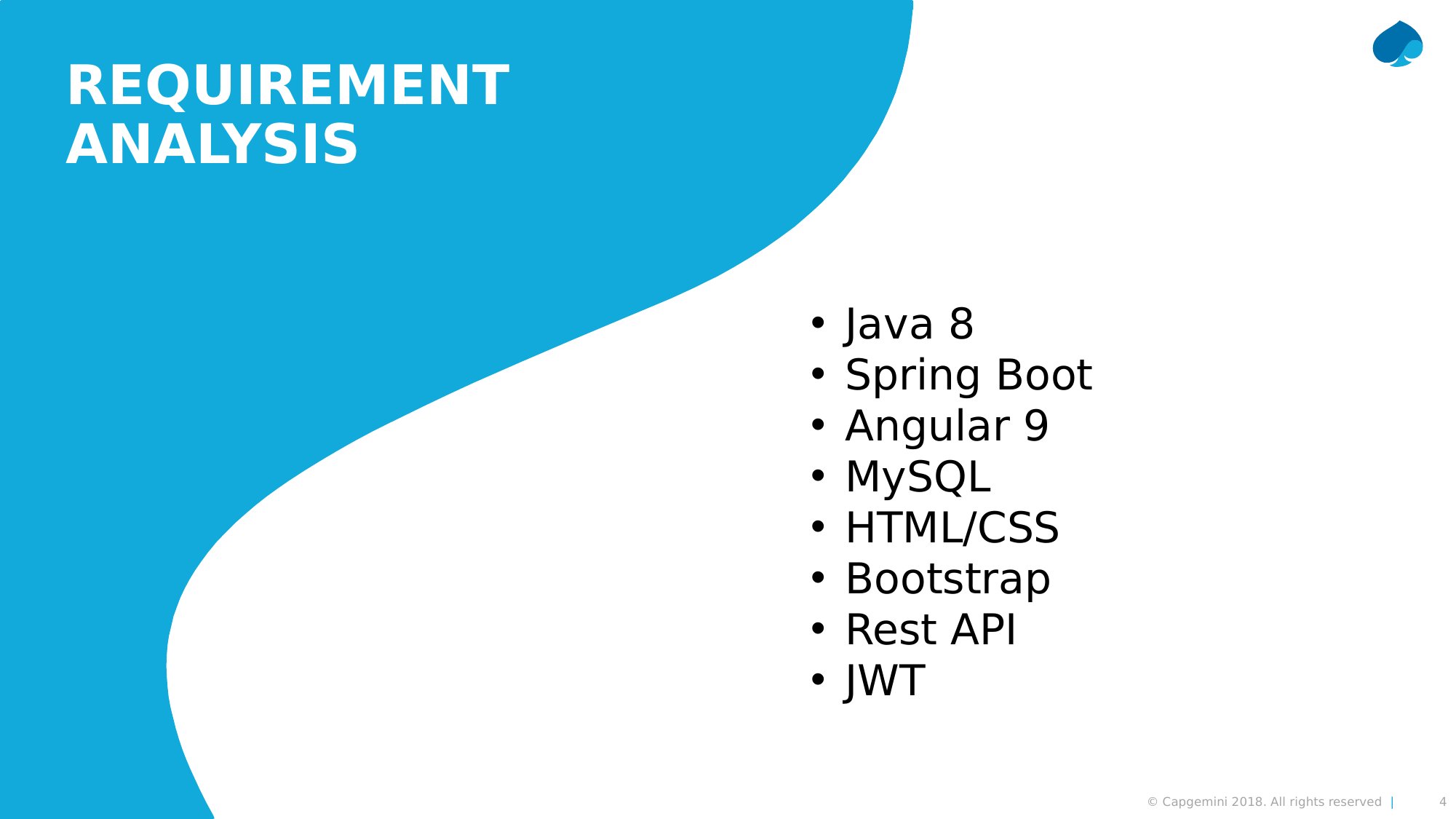

REQUIREMENT ANALYSIS

Java 8
Spring Boot
Angular 9
MySQL
HTML/CSS
Bootstrap
Rest API
JWT